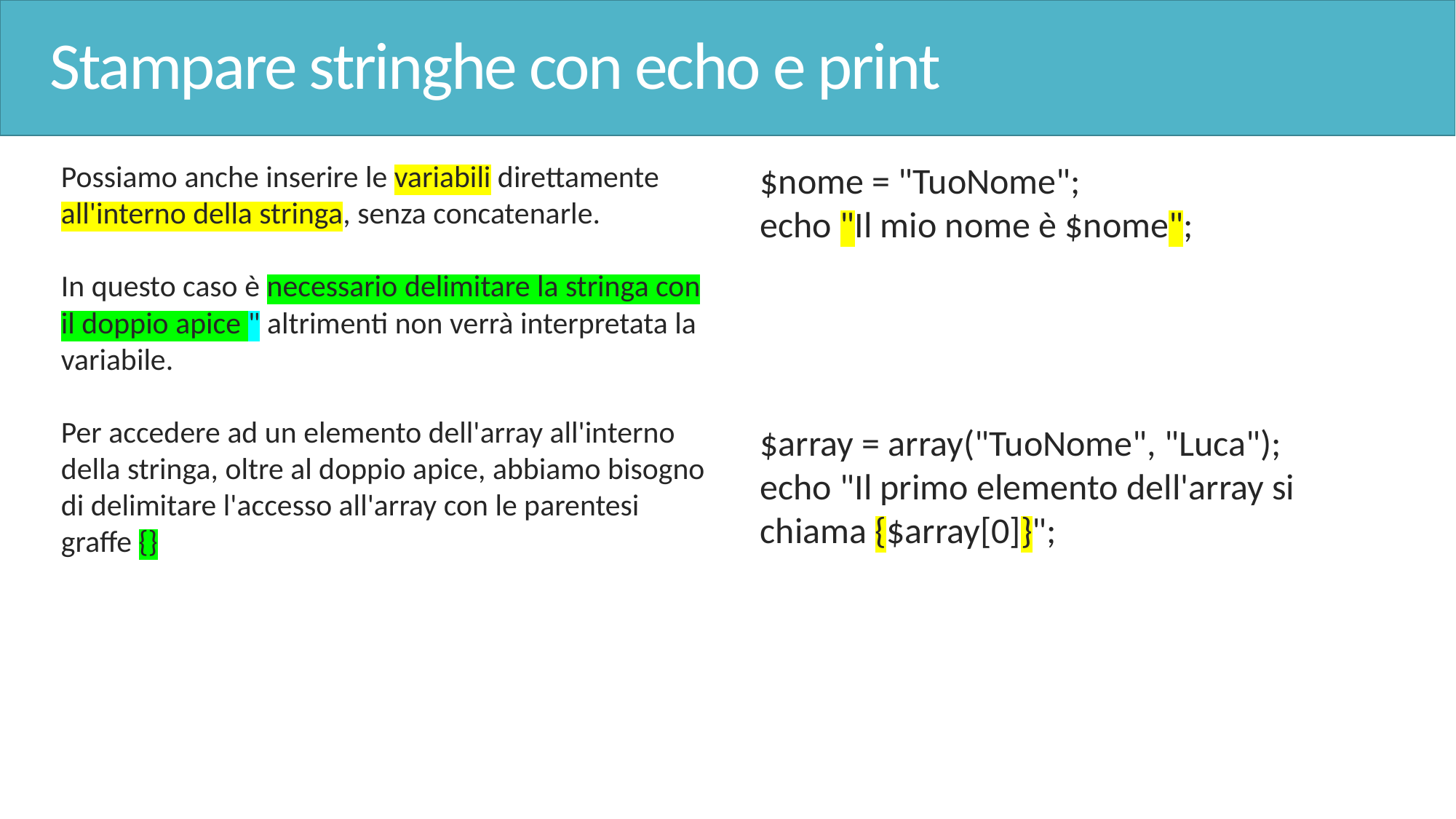

# Stampare stringhe con echo e print
Possiamo anche inserire le variabili direttamente all'interno della stringa, senza concatenarle.
In questo caso è necessario delimitare la stringa con il doppio apice " altrimenti non verrà interpretata la variabile.

Per accedere ad un elemento dell'array all'interno della stringa, oltre al doppio apice, abbiamo bisogno di delimitare l'accesso all'array con le parentesi graffe {}
$nome = "TuoNome";
echo "Il mio nome è $nome";

$array = array("TuoNome", "Luca");
echo "Il primo elemento dell'array si chiama {$array[0]}";